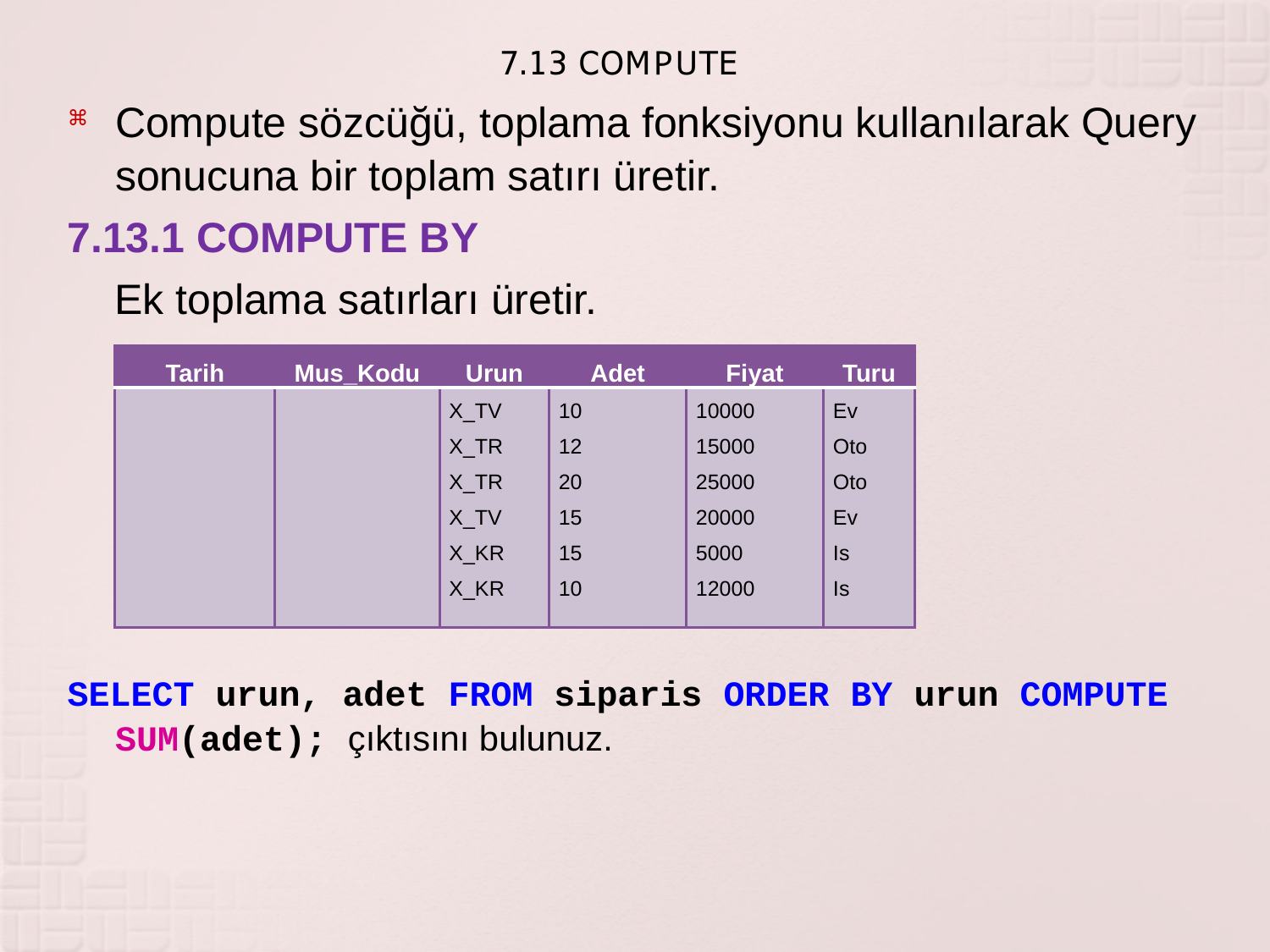

# 7.13 COMPUTE
Compute sözcüğü, toplama fonksiyonu kullanılarak Query sonucuna bir toplam satırı üretir.
7.13.1 COMPUTE BY
    Ek toplama satırları üretir.

SELECT urun, adet FROM siparis ORDER BY urun COMPUTE SUM(adet); çıktısını bulunuz.

| Tarih | Mus\_Kodu | Urun | Adet | Fiyat | Turu |
| --- | --- | --- | --- | --- | --- |
|  |  | X\_TV X\_TR X\_TR X\_TV X\_KR X\_KR | 10 12 20 15 15 10 | 10000 15000 25000 20000 5000 12000 | Ev Oto Oto Ev Is Is |